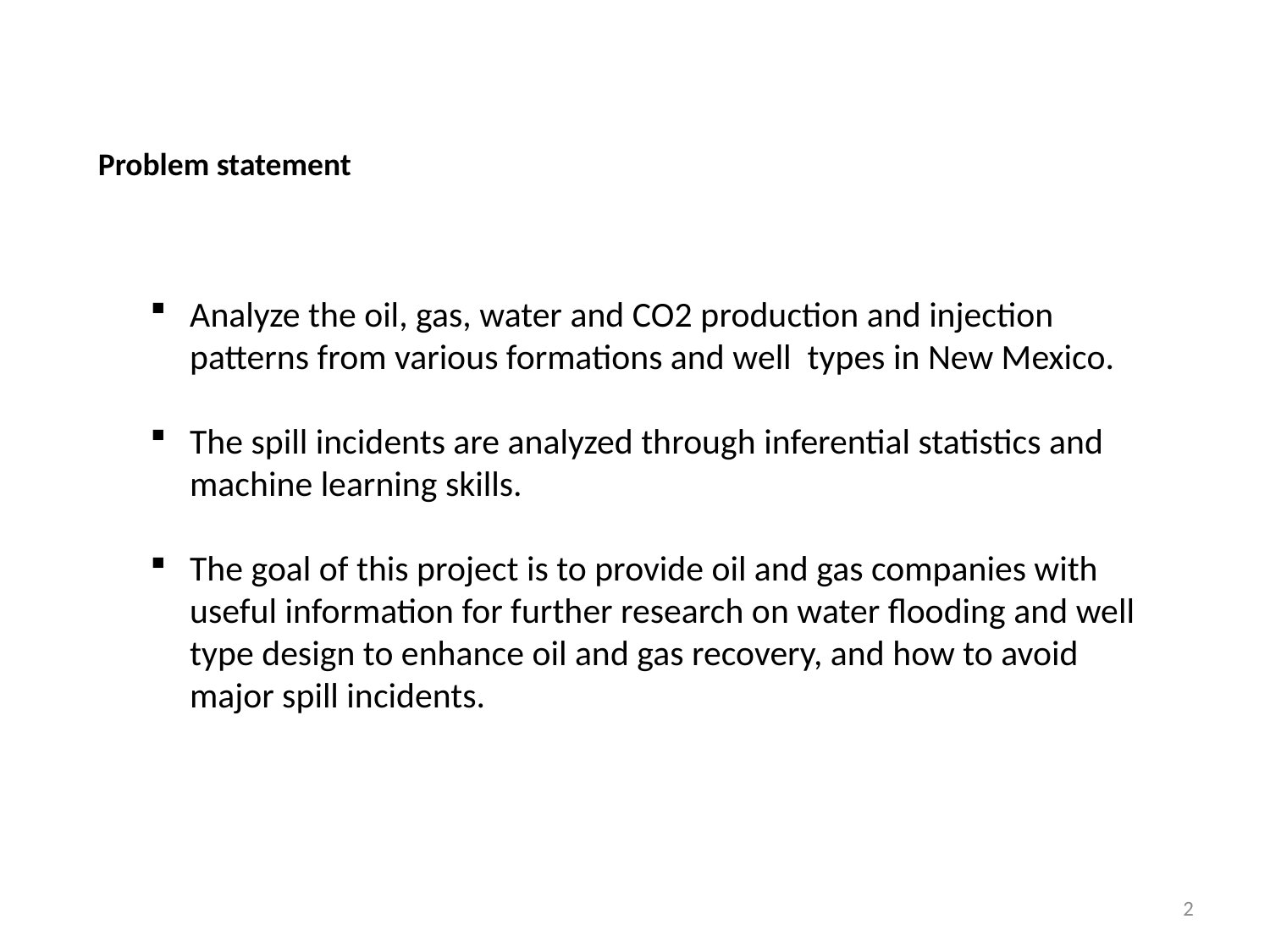

Problem statement
Analyze the oil, gas, water and CO2 production and injection patterns from various formations and well  types in New Mexico.

The spill incidents are analyzed through inferential statistics and machine learning skills.

The goal of this project is to provide oil and gas companies with useful information for further research on water flooding and well type design to enhance oil and gas recovery, and how to avoid major spill incidents.
2